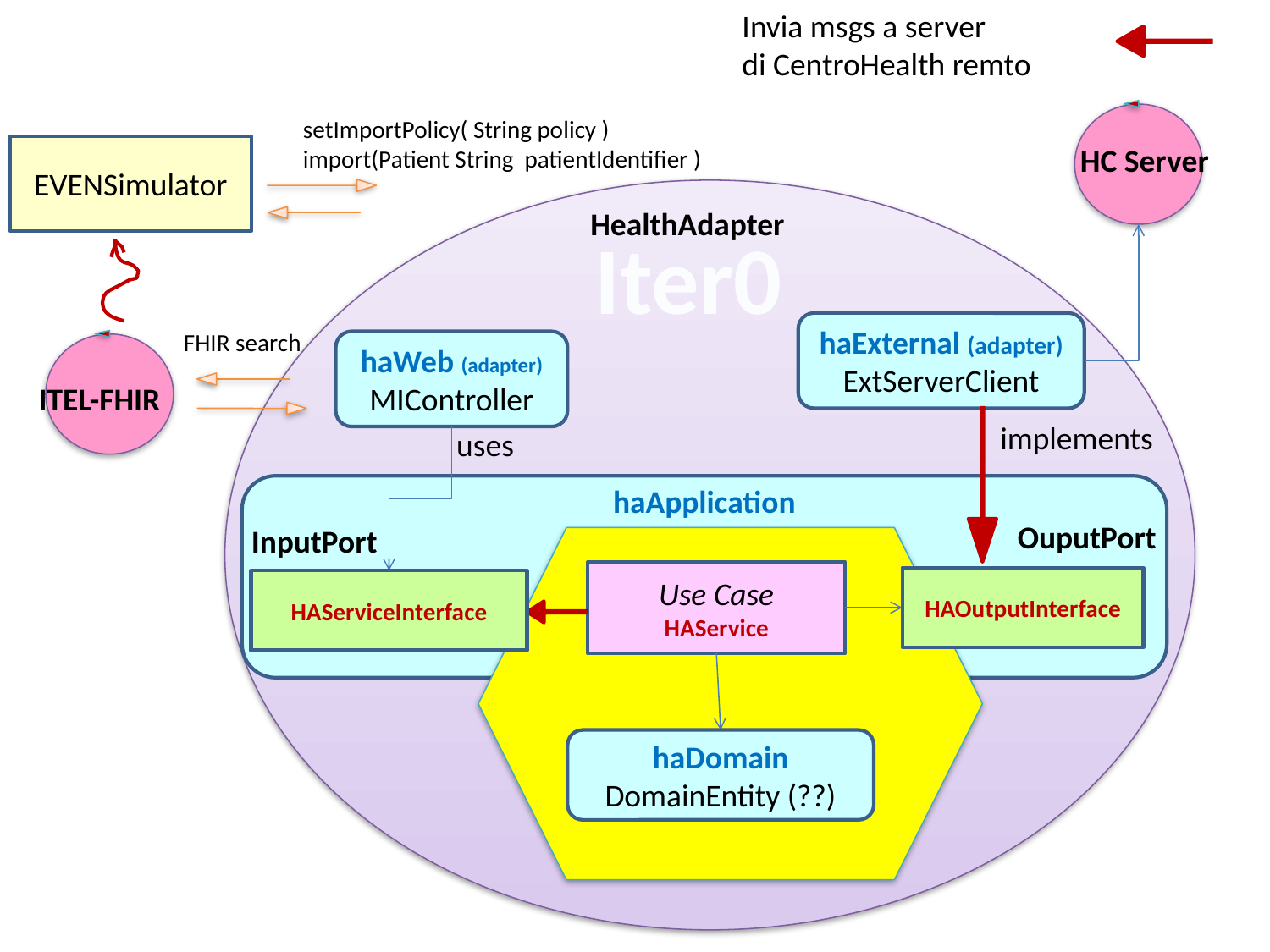

Invia msgs a server
di CentroHealth remto

setImportPolicy( String policy )
import(Patient String  patientIdentifier )
HC Server

EVENSimulator

HealthAdapter

Iter0

haExternal (adapter)
ExtServerClient
FHIR search

haWeb (adapter)
MIController
ITEL-FHIR

implements
uses

haApplication

OuputPort
InputPort

Use Case
HAService
HAOutputInterface
HAServiceInterface

haDomain
DomainEntity (??)